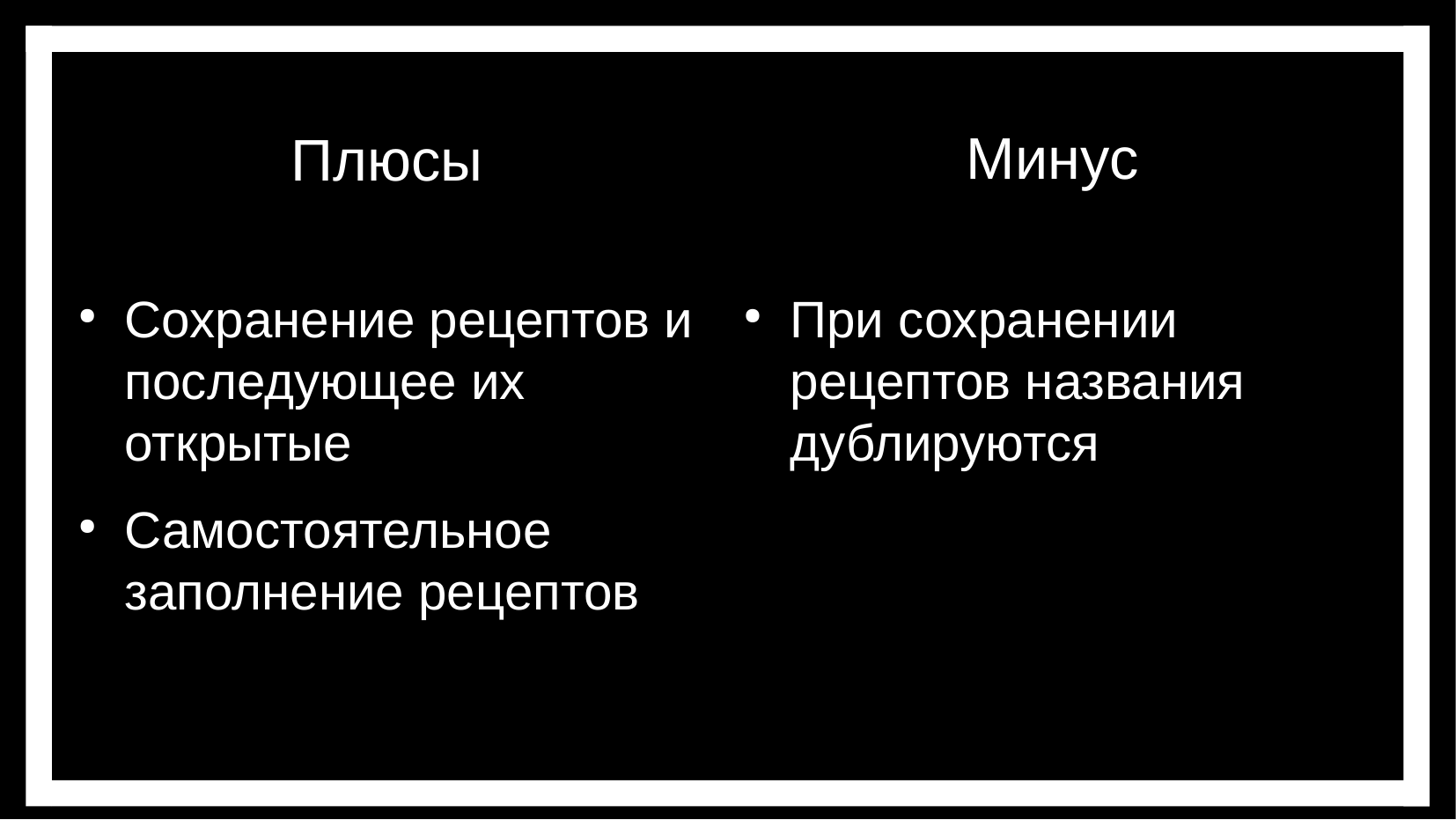

Плюсы
Минус
Сохранение рецептов и последующее их открытые
Самостоятельное заполнение рецептов
При сохранении рецептов названия дублируются